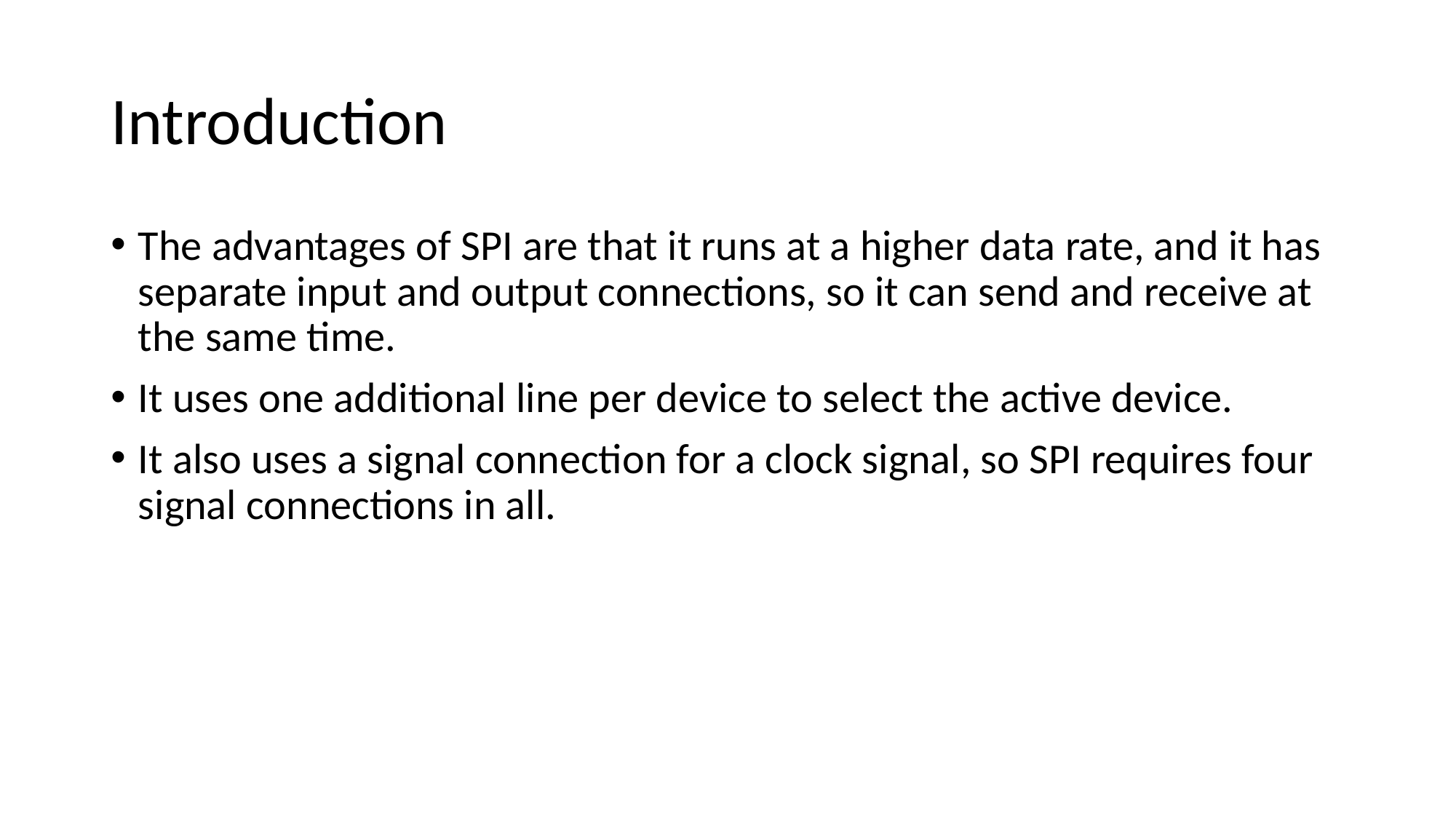

# Introduction
The advantages of SPI are that it runs at a higher data rate, and it has separate input and output connections, so it can send and receive at the same time.
It uses one additional line per device to select the active device.
It also uses a signal connection for a clock signal, so SPI requires four signal connections in all.